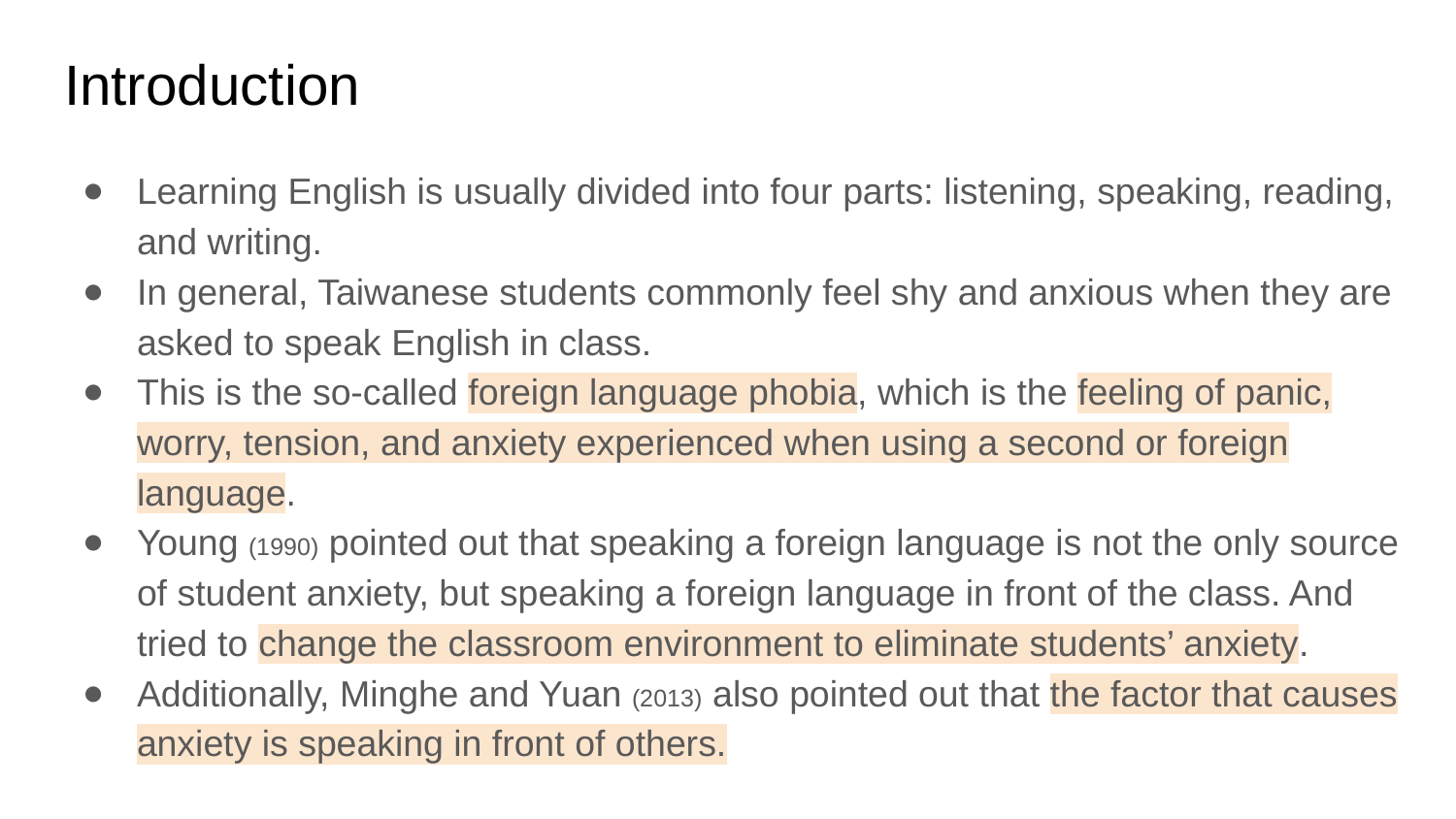

# Introduction
Learning English is usually divided into four parts: listening, speaking, reading, and writing.
In general, Taiwanese students commonly feel shy and anxious when they are asked to speak English in class.
This is the so-called foreign language phobia, which is the feeling of panic, worry, tension, and anxiety experienced when using a second or foreign language.
Young (1990) pointed out that speaking a foreign language is not the only source of student anxiety, but speaking a foreign language in front of the class. And tried to change the classroom environment to eliminate students’ anxiety.
Additionally, Minghe and Yuan (2013) also pointed out that the factor that causes anxiety is speaking in front of others.